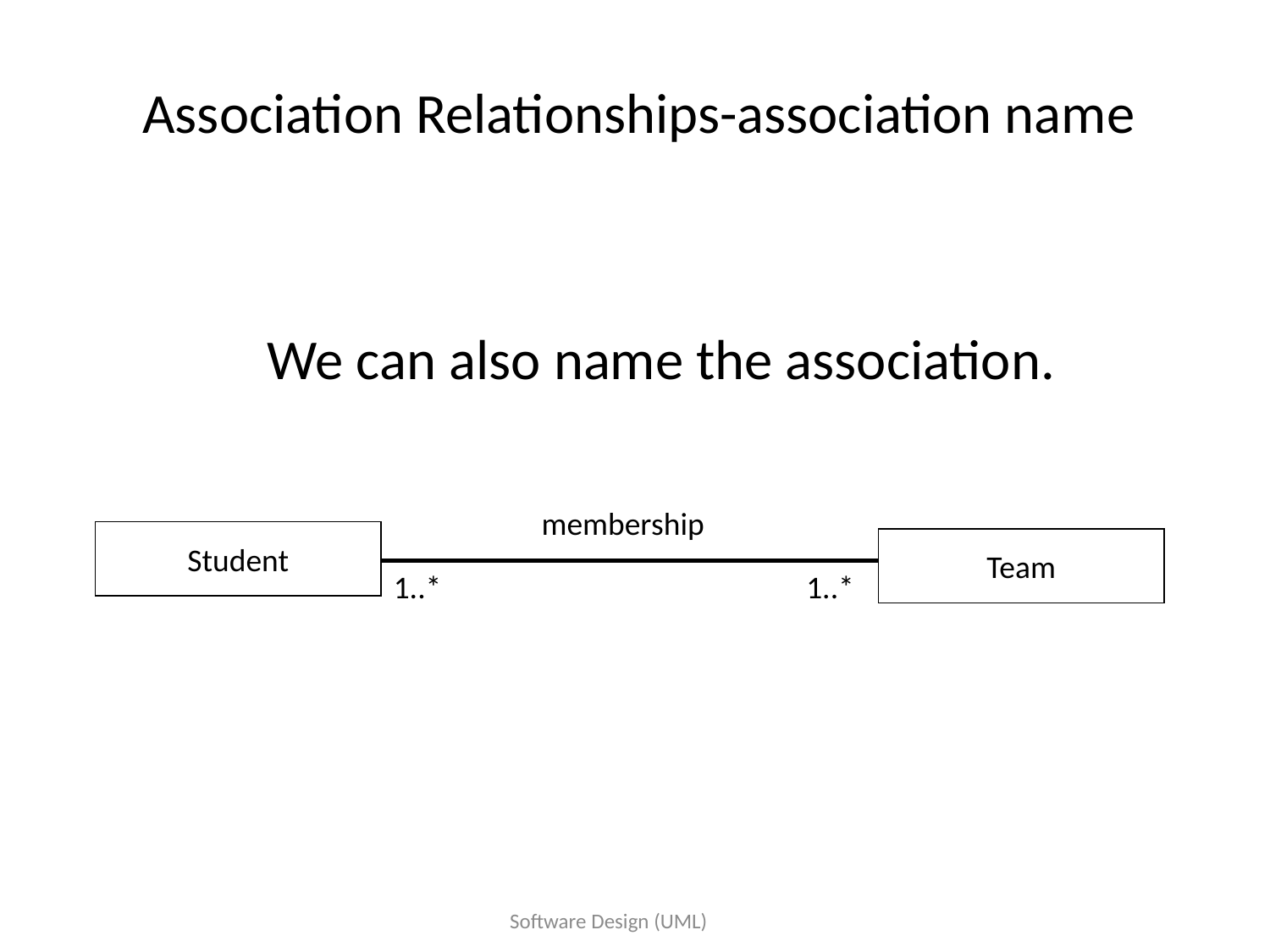

# Association Relationships-association name
We can also name the association.
membership
Student
Team

1..*
1..*
Software Design (UML)